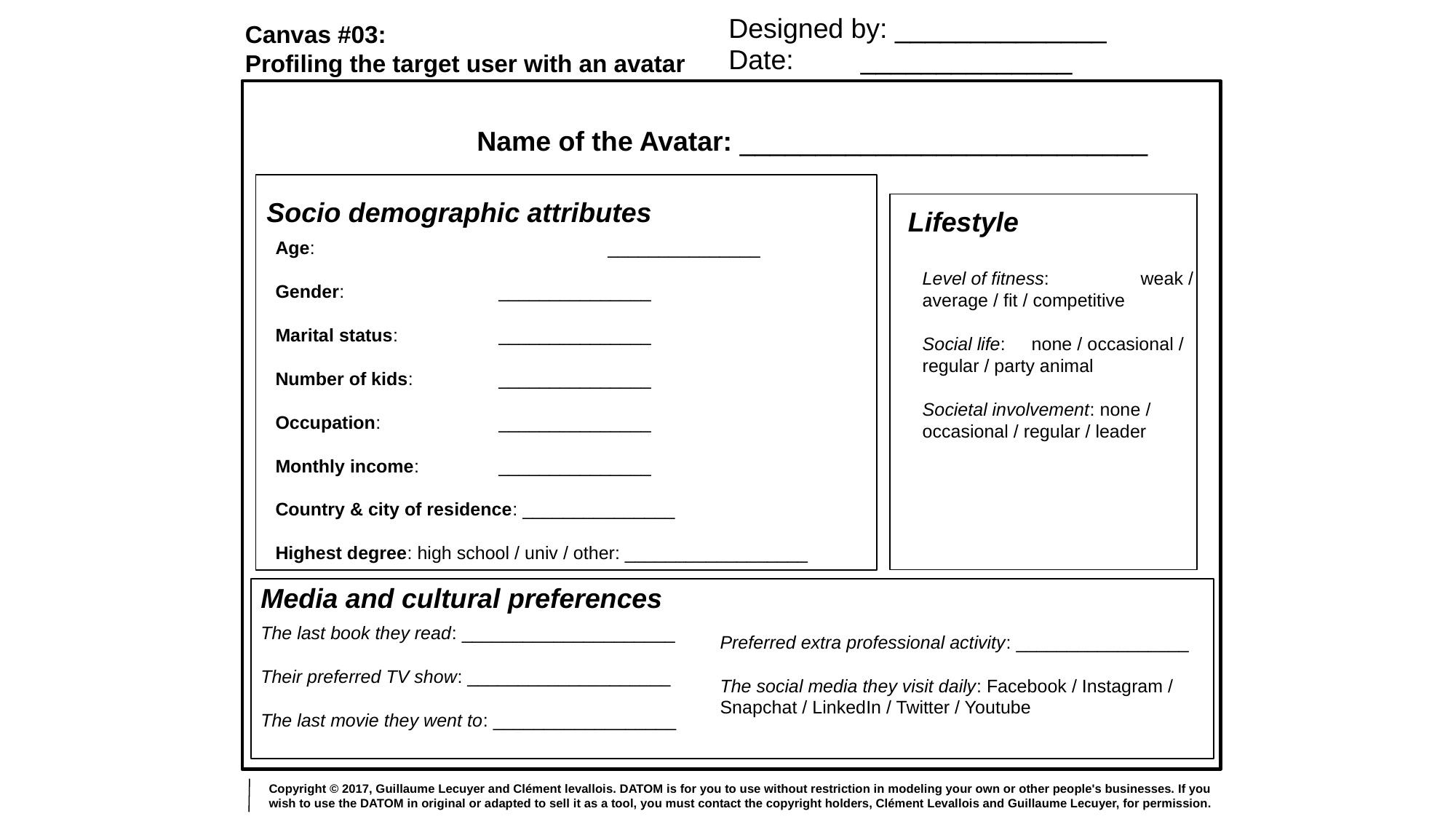

Designed by: ______________
Canvas #03:
Profiling the target user with an avatar

Date: 	   ______________

Name of the Avatar: ___________________________

Socio demographic attributes

Lifestyle
Age: 			 _______________

Gender:		 _______________

Marital status: 	 _______________

Number of kids: 	 _______________

Occupation: 	 _______________

Monthly income:	 _______________

Country & city of residence: _______________

Highest degree: high school / univ / other: __________________
Level of fitness: 	weak / average / fit / competitive

Social life: 	none / occasional / regular / party animal

Societal involvement: none / occasional / regular / leader

Media and cultural preferences

Preferred extra professional activity: _________________

The social media they visit daily: Facebook / Instagram / Snapchat / LinkedIn / Twitter / Youtube

The last book they read: _____________________

Their preferred TV show: ____________________

The last movie they went to: __________________

Copyright © 2017, Guillaume Lecuyer and Clément levallois. DATOM is for you to use without restriction in modeling your own or other people's businesses. If you wish to use the DATOM in original or adapted to sell it as a tool, you must contact the copyright holders, Clément Levallois and Guillaume Lecuyer, for permission.